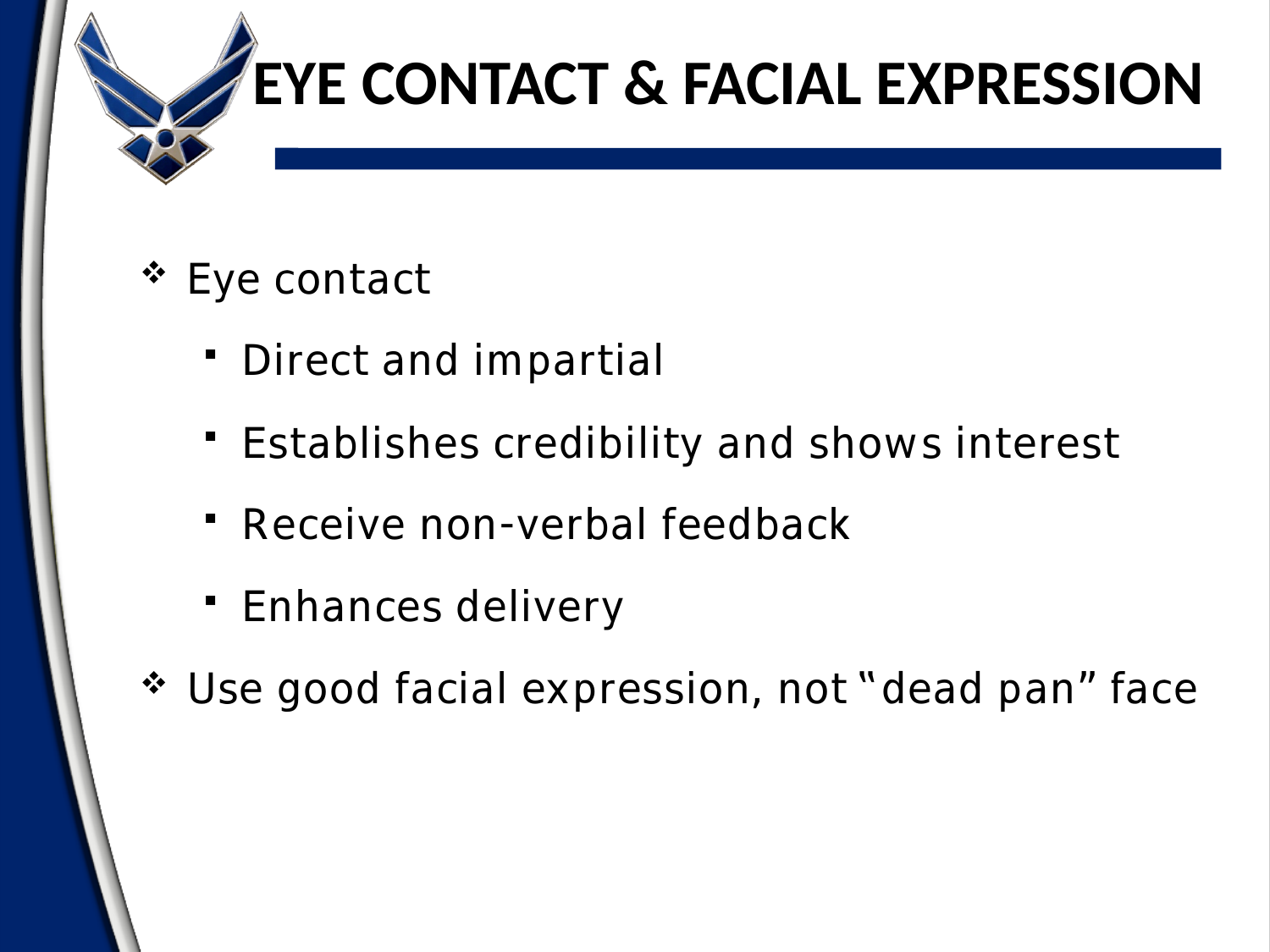

# EYE CONTACT & FACIAL EXPRESSION
Eye contact
Direct and impartial
Establishes credibility and shows interest
Receive non-verbal feedback
Enhances delivery
Use good facial expression, not “dead pan” face